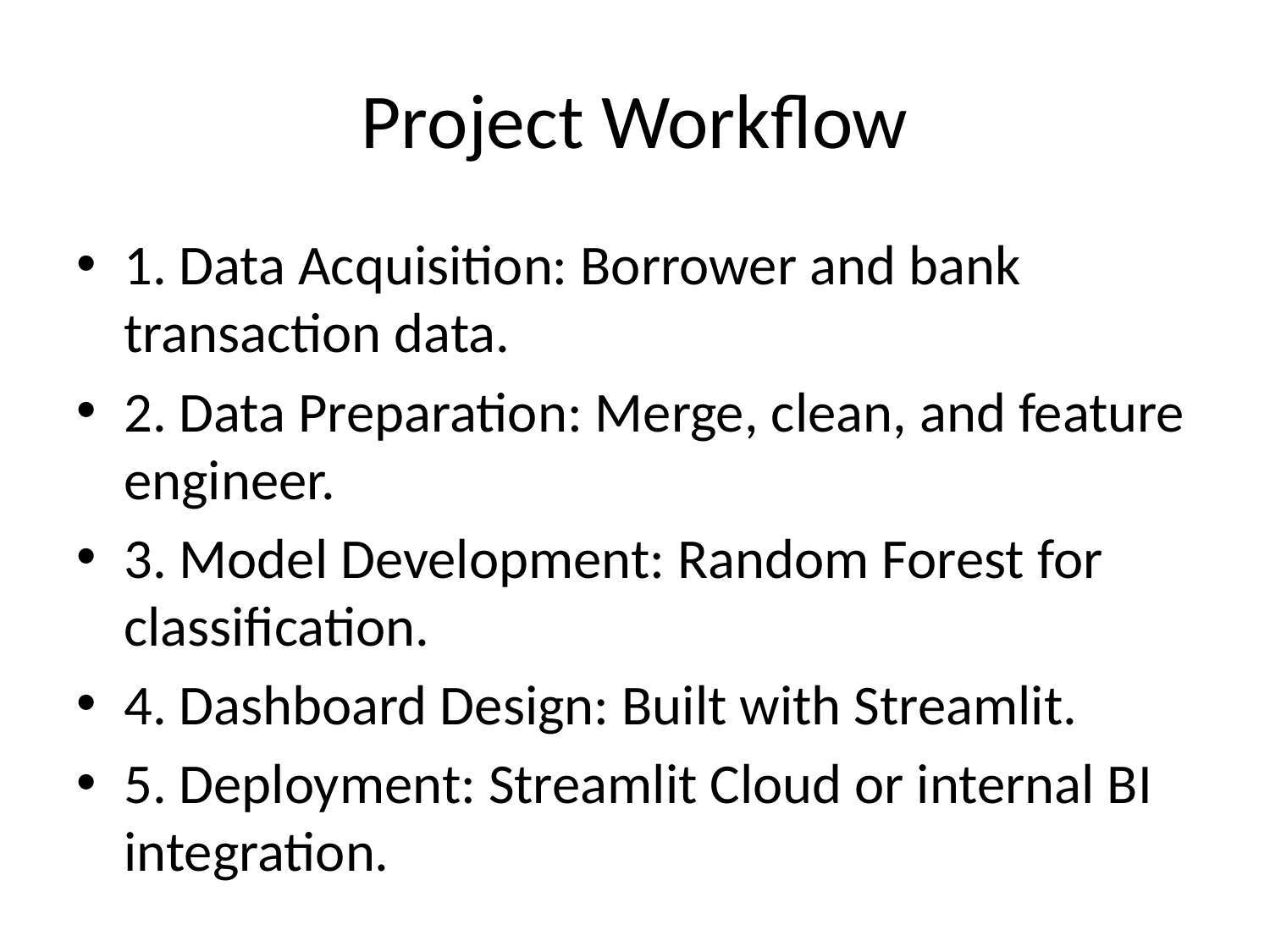

# Project Workflow
1. Data Acquisition: Borrower and bank transaction data.
2. Data Preparation: Merge, clean, and feature engineer.
3. Model Development: Random Forest for classification.
4. Dashboard Design: Built with Streamlit.
5. Deployment: Streamlit Cloud or internal BI integration.